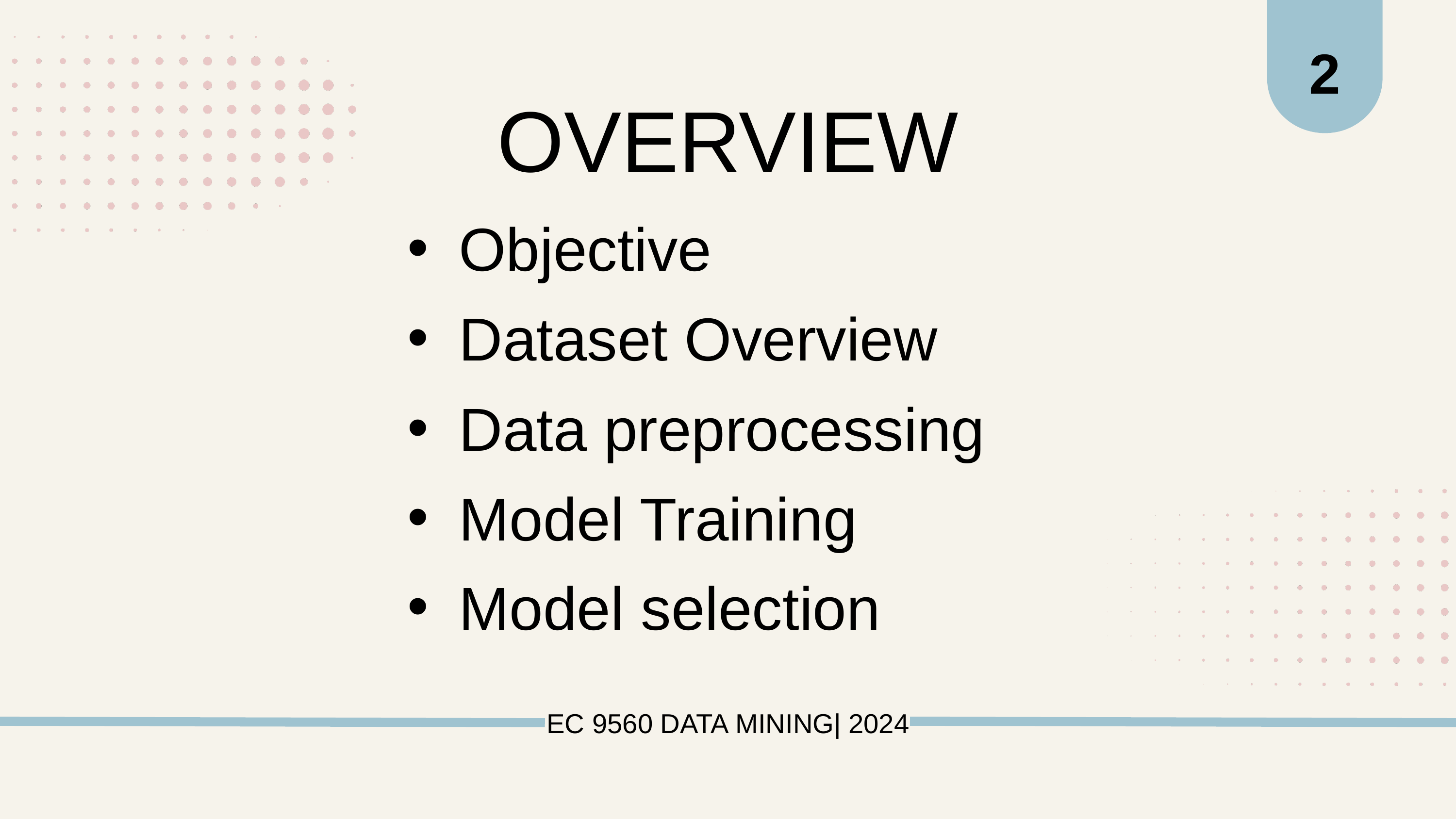

2

OVERVIEW
Objective
Dataset Overview
Data preprocessing
Model Training
Model selection

EC 9560 DATA MINING| 2024